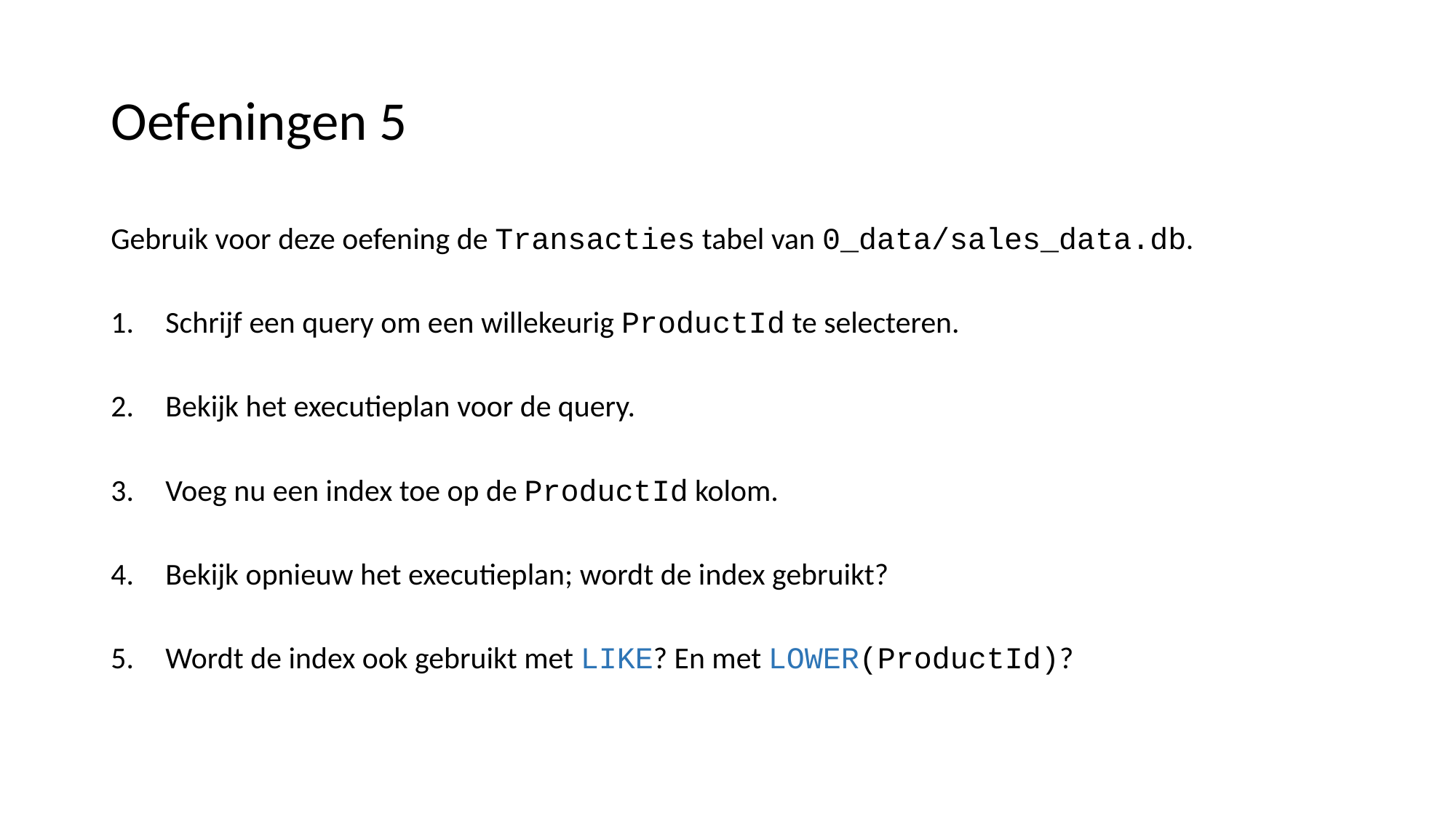

# Oefeningen 5
Gebruik voor deze oefening de Transacties tabel van 0_data/sales_data.db.

Schrijf een query om een willekeurig ProductId te selecteren.

Bekijk het executieplan voor de query.

Voeg nu een index toe op de ProductId kolom.

Bekijk opnieuw het executieplan; wordt de index gebruikt?

Wordt de index ook gebruikt met LIKE? En met LOWER(ProductId)?